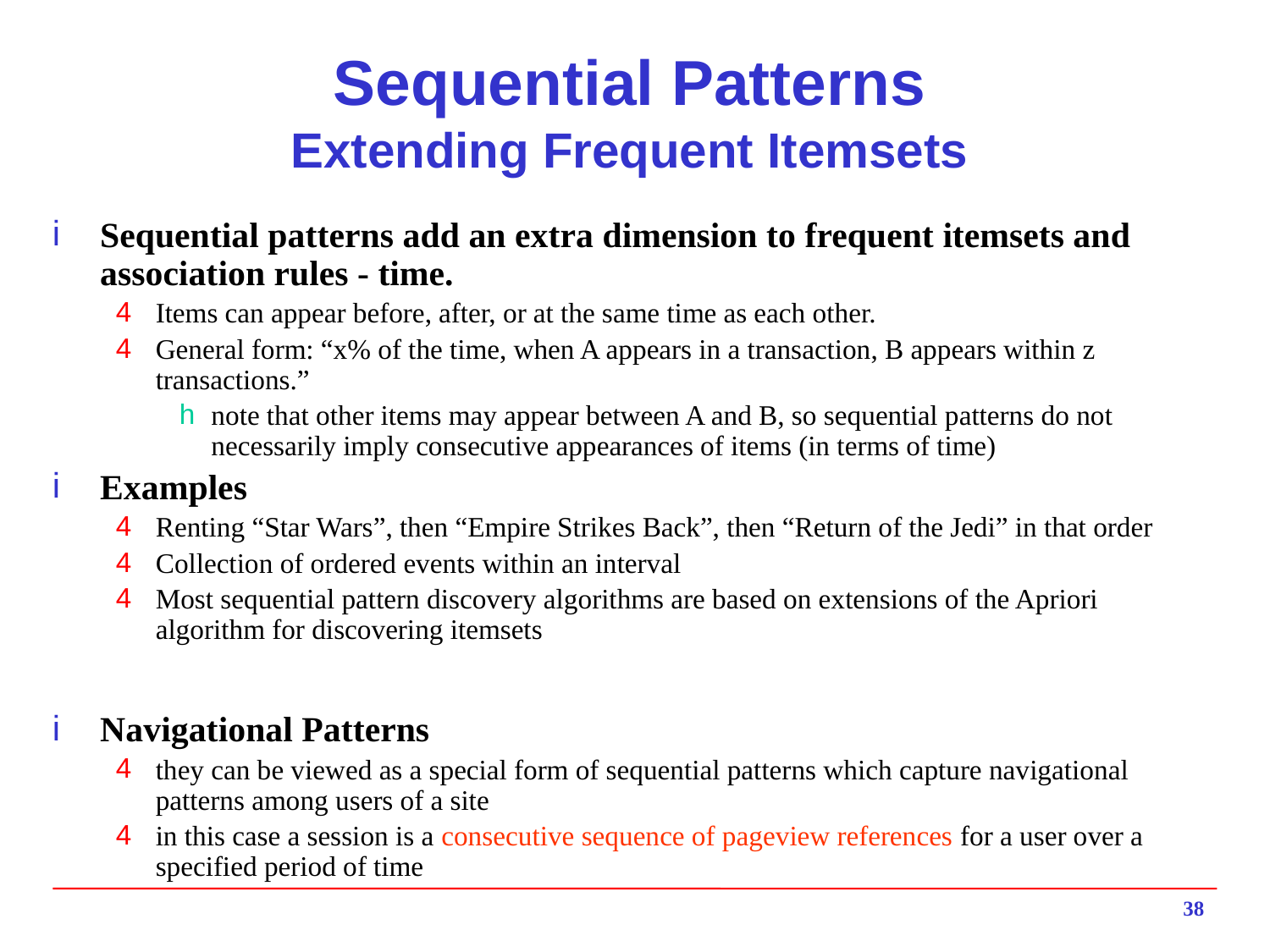

# Sequential Patterns Extending Frequent Itemsets
Sequential patterns add an extra dimension to frequent itemsets and association rules - time.
Items can appear before, after, or at the same time as each other.
General form: “x% of the time, when A appears in a transaction, B appears within z transactions.”
note that other items may appear between A and B, so sequential patterns do not necessarily imply consecutive appearances of items (in terms of time)
Examples
Renting “Star Wars”, then “Empire Strikes Back”, then “Return of the Jedi” in that order
Collection of ordered events within an interval
Most sequential pattern discovery algorithms are based on extensions of the Apriori algorithm for discovering itemsets

Navigational Patterns
they can be viewed as a special form of sequential patterns which capture navigational patterns among users of a site
in this case a session is a consecutive sequence of pageview references for a user over a specified period of time
38